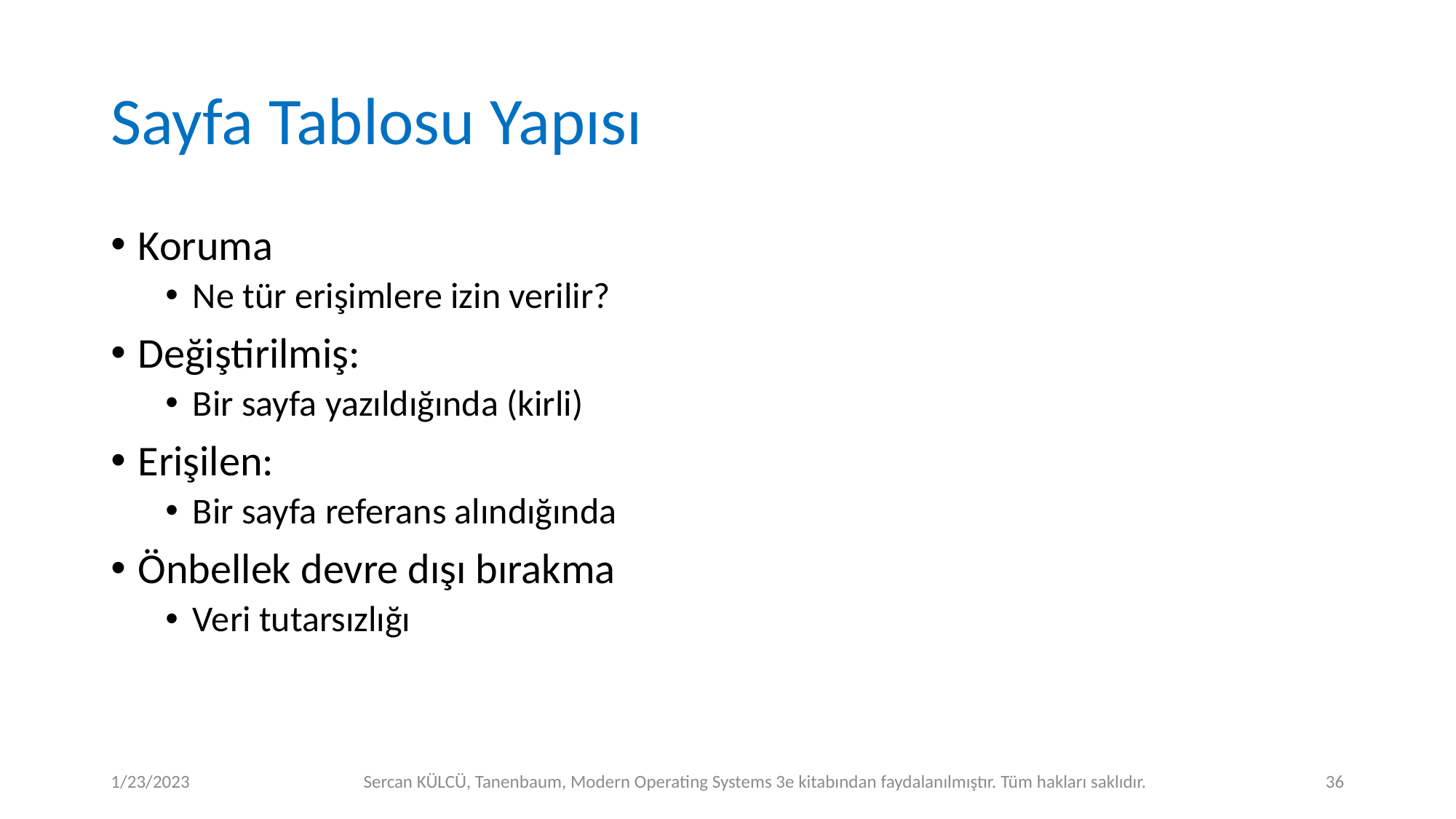

# Sayfa Tablosu Yapısı
Koruma
Ne tür erişimlere izin verilir?
Değiştirilmiş:
Bir sayfa yazıldığında (kirli)
Erişilen:
Bir sayfa referans alındığında
Önbellek devre dışı bırakma
Veri tutarsızlığı
1/23/2023
Sercan KÜLCÜ, Tanenbaum, Modern Operating Systems 3e kitabından faydalanılmıştır. Tüm hakları saklıdır.
36